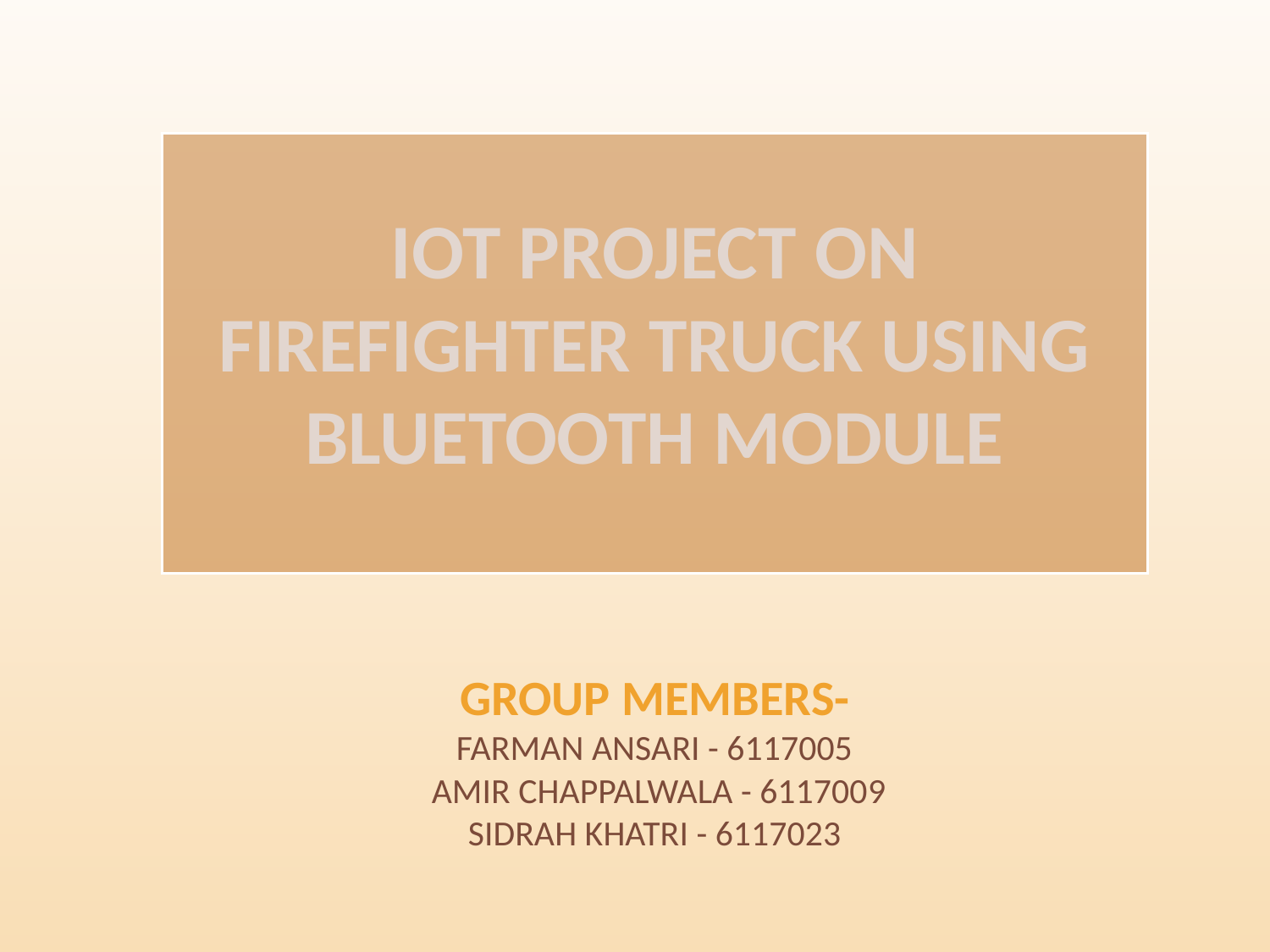

IOT PROJECT ON
FIREFIGHTER TRUCK USING BLUETOOTH MODULE

GROUP MEMBERS-
FARMAN ANSARI - 6117005
 AMIR CHAPPALWALA - 6117009
SIDRAH KHATRI - 6117023